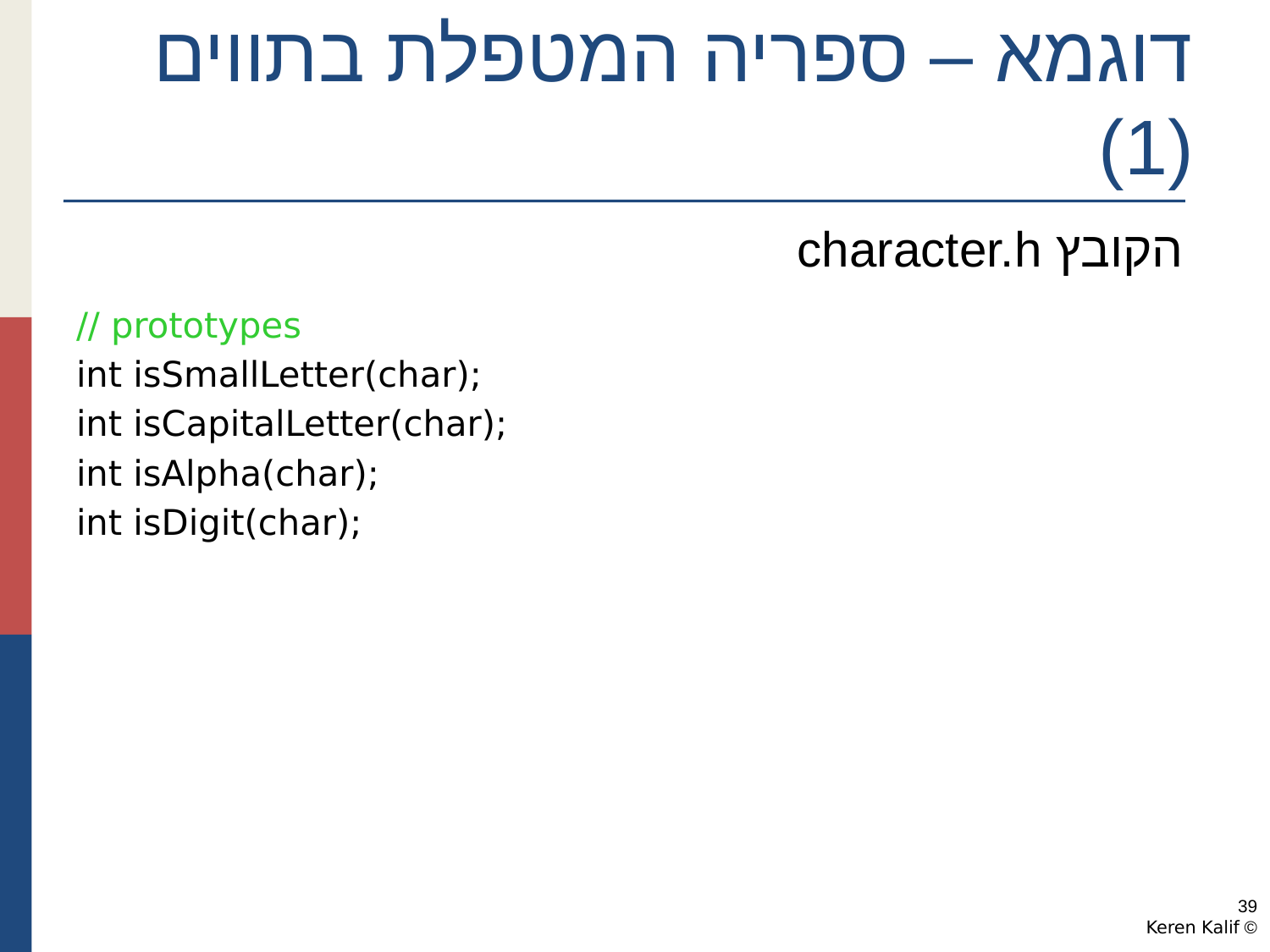

# דוגמא – ספריה המטפלת בתווים (1)
הקובץ character.h
// prototypes
int isSmallLetter(char);
int isCapitalLetter(char);
int isAlpha(char);
int isDigit(char);
39
© Keren Kalif